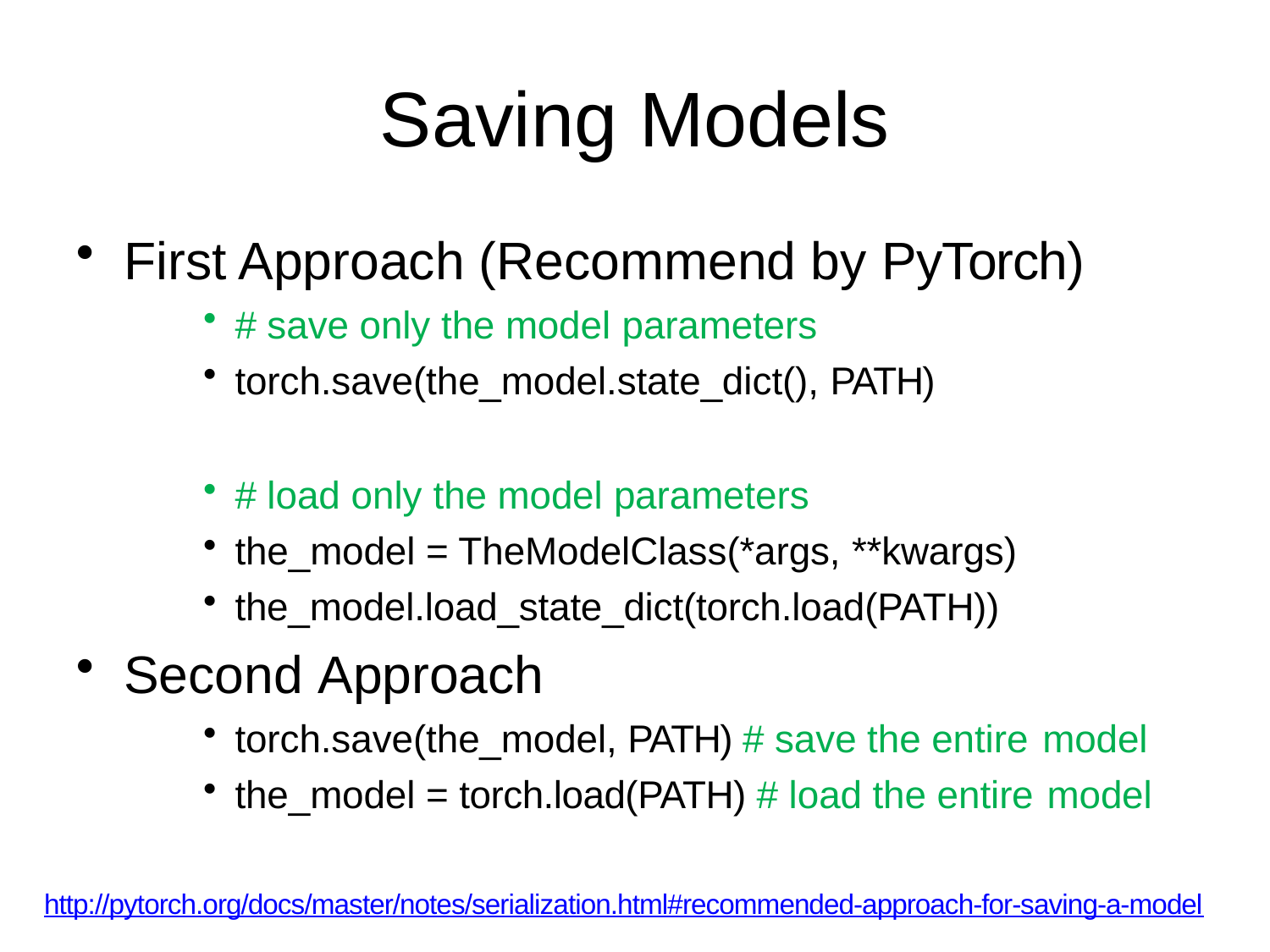

# Saving Models
First Approach (Recommend by PyTorch)
# save only the model parameters
torch.save(the_model.state_dict(), PATH)

# load only the model parameters
the_model = TheModelClass(*args, **kwargs)
the_model.load_state_dict(torch.load(PATH))
Second Approach
torch.save(the_model, PATH) # save the entire model
the_model = torch.load(PATH) # load the entire model

http://pytorch.org/docs/master/notes/serialization.html#recommended-approach-for-saving-a-model